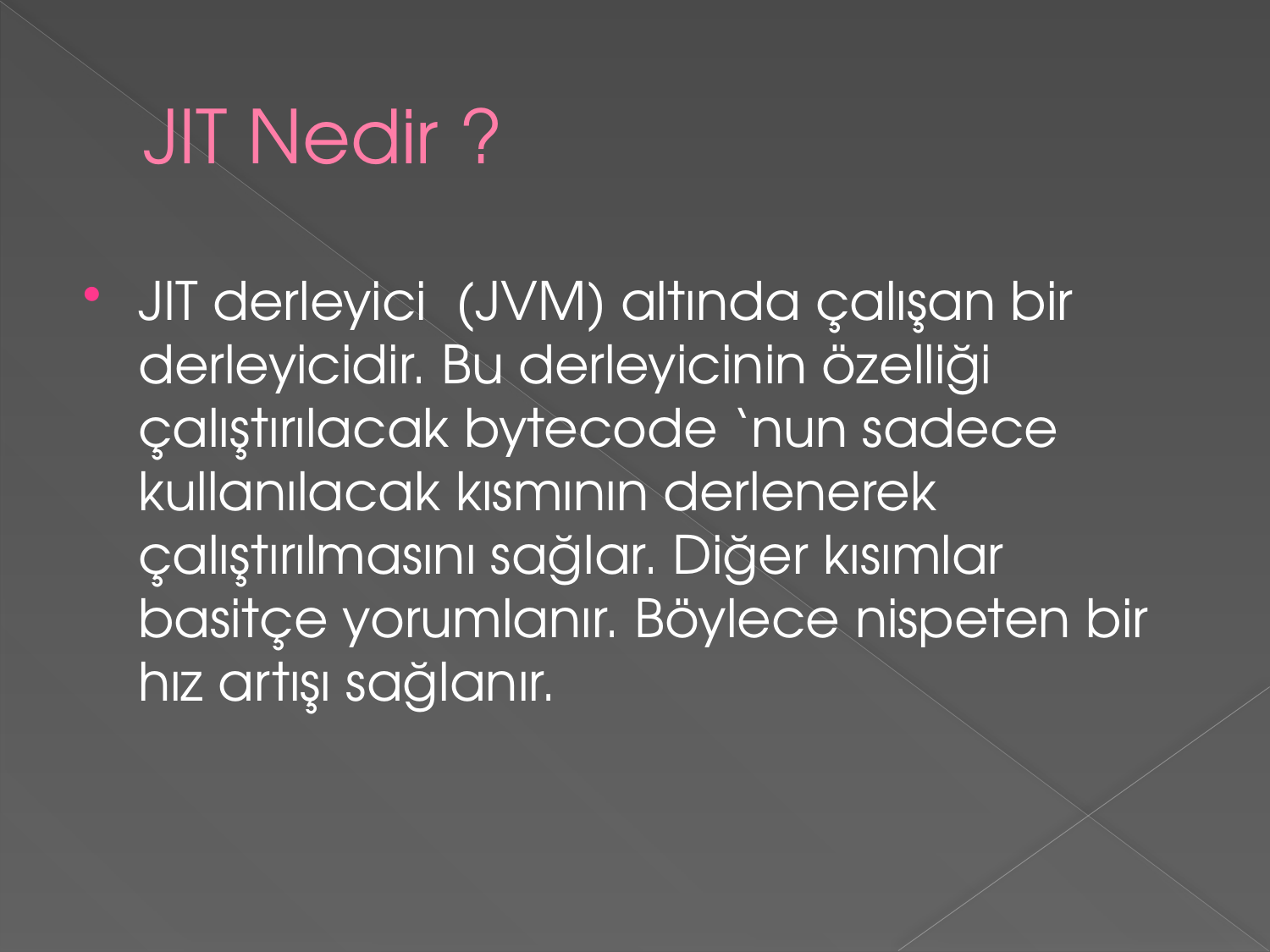

# JIT Nedir ?
JIT derleyici  (JVM) altında çalışan bir derleyicidir. Bu derleyicinin özelliği çalıştırılacak bytecode ‘nun sadece kullanılacak kısmının derlenerek çalıştırılmasını sağlar. Diğer kısımlar basitçe yorumlanır. Böylece nispeten bir hız artışı sağlanır.